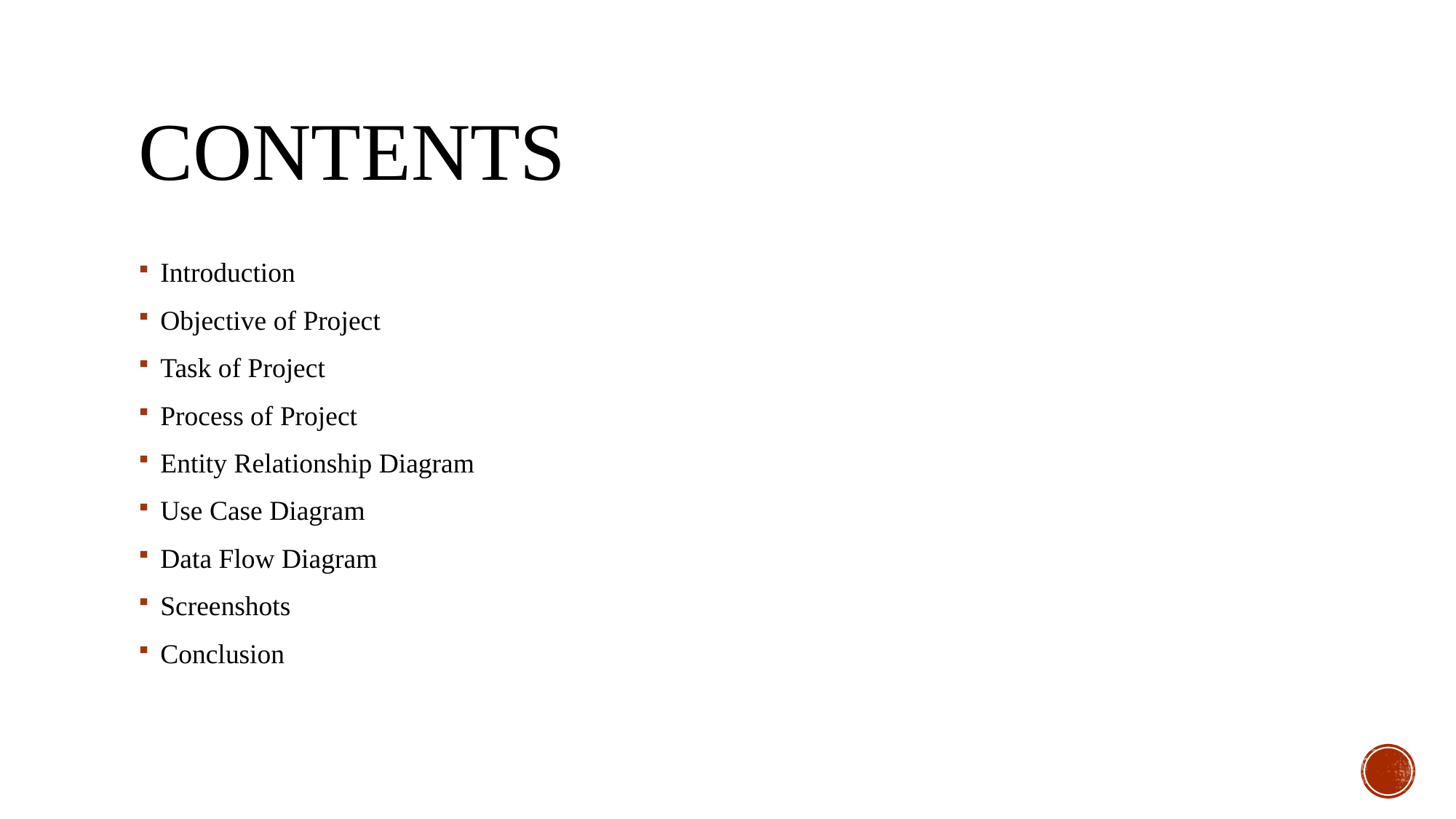

# contents
Introduction
Objective of Project
Task of Project
Process of Project
Entity Relationship Diagram
Use Case Diagram
Data Flow Diagram
Screenshots
Conclusion